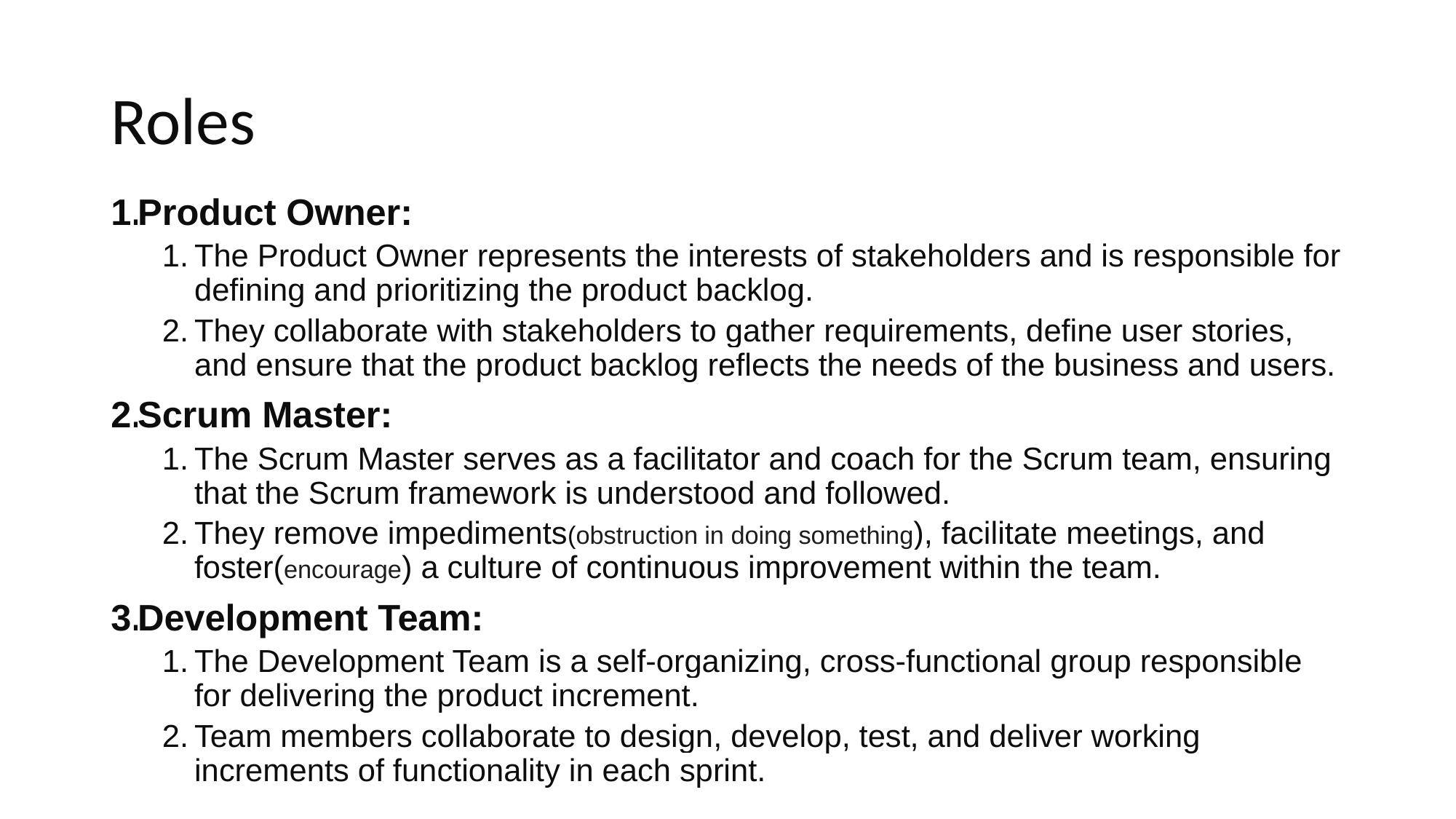

# Roles
Product Owner:
The Product Owner represents the interests of stakeholders and is responsible for defining and prioritizing the product backlog.
They collaborate with stakeholders to gather requirements, define user stories, and ensure that the product backlog reflects the needs of the business and users.
Scrum Master:
The Scrum Master serves as a facilitator and coach for the Scrum team, ensuring that the Scrum framework is understood and followed.
They remove impediments(obstruction in doing something), facilitate meetings, and foster(encourage) a culture of continuous improvement within the team.
Development Team:
The Development Team is a self-organizing, cross-functional group responsible for delivering the product increment.
Team members collaborate to design, develop, test, and deliver working increments of functionality in each sprint.